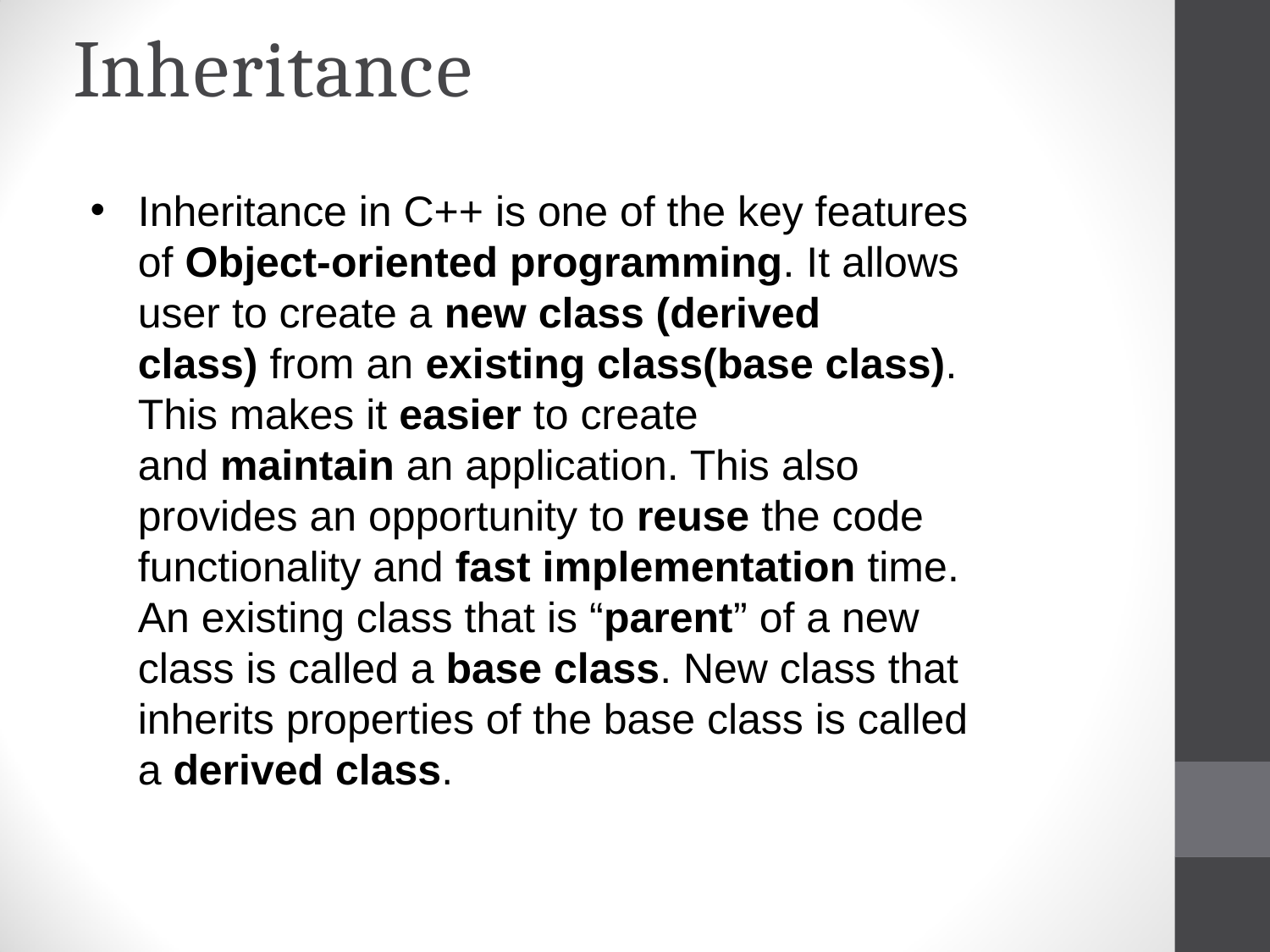

# Inheritance
Inheritance in C++ is one of the key features of Object-oriented programming. It allows user to create a new class (derived class) from an existing class(base class). This makes it easier to create and maintain an application. This also provides an opportunity to reuse the code functionality and fast implementation time. An existing class that is “parent” of a new class is called a base class. New class that inherits properties of the base class is called a derived class.